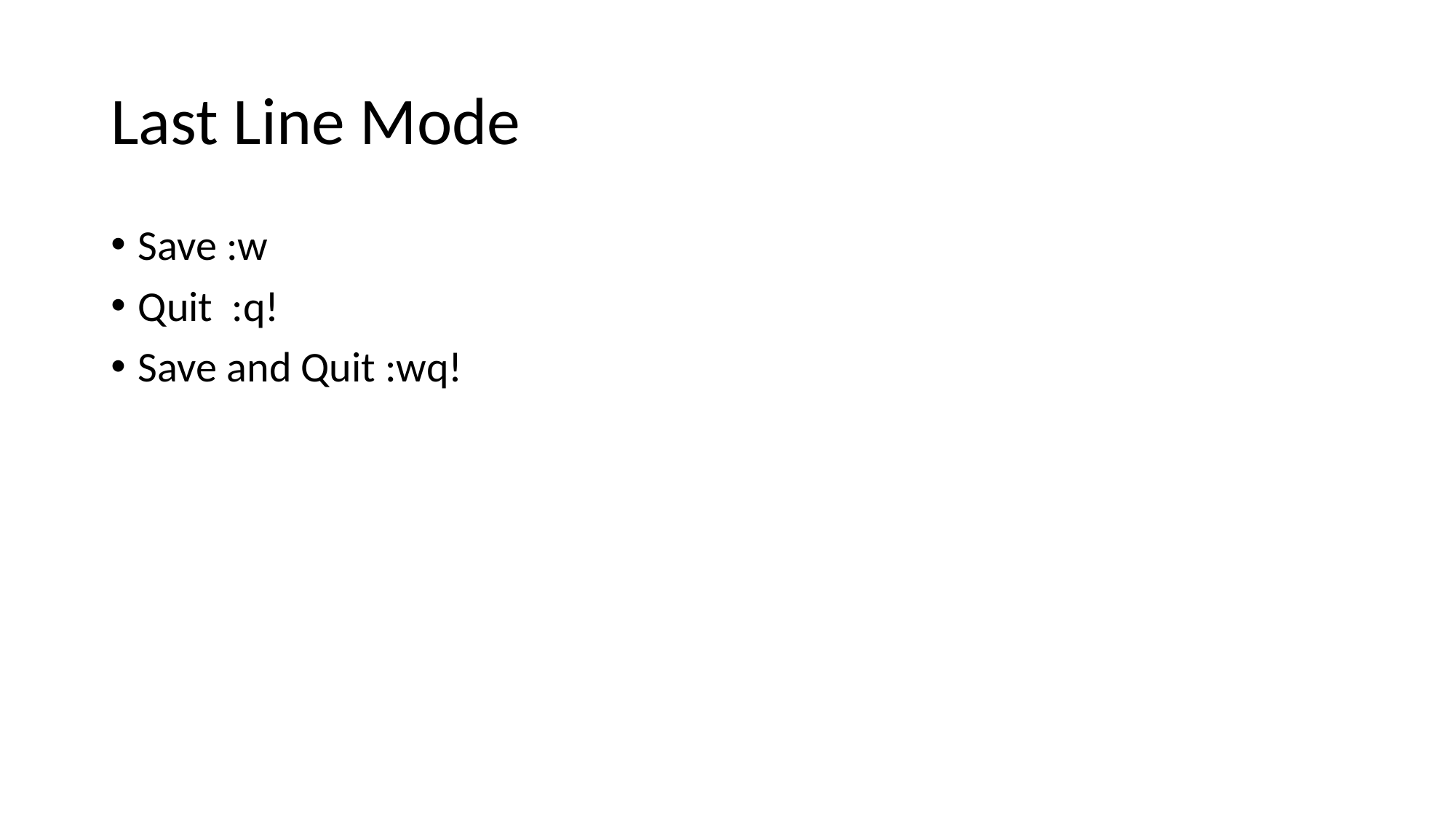

# Last Line Mode
Save :w
Quit  :q!
Save and Quit :wq!